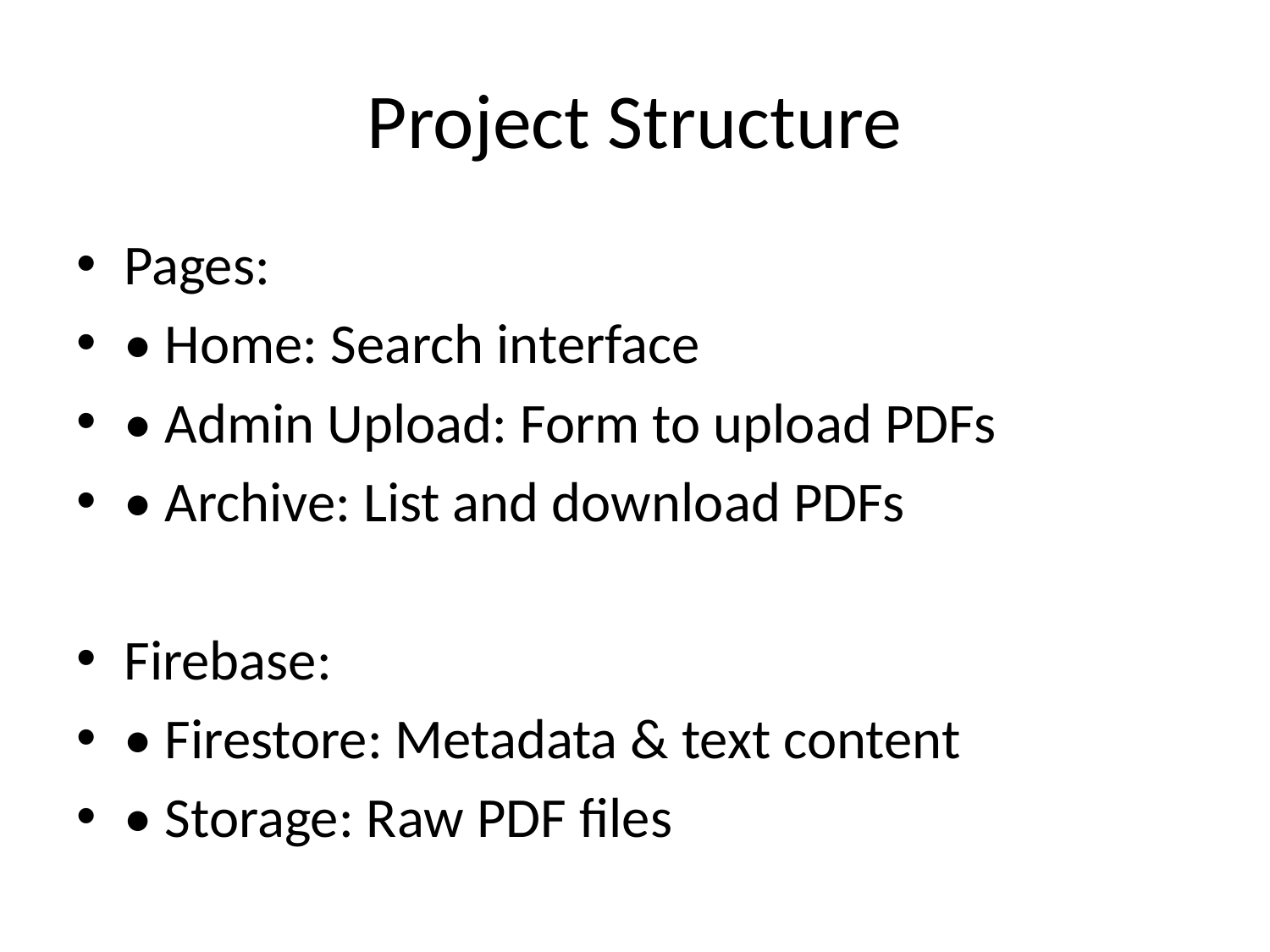

# Project Structure
Pages:
• Home: Search interface
• Admin Upload: Form to upload PDFs
• Archive: List and download PDFs

Firebase:
• Firestore: Metadata & text content
• Storage: Raw PDF files